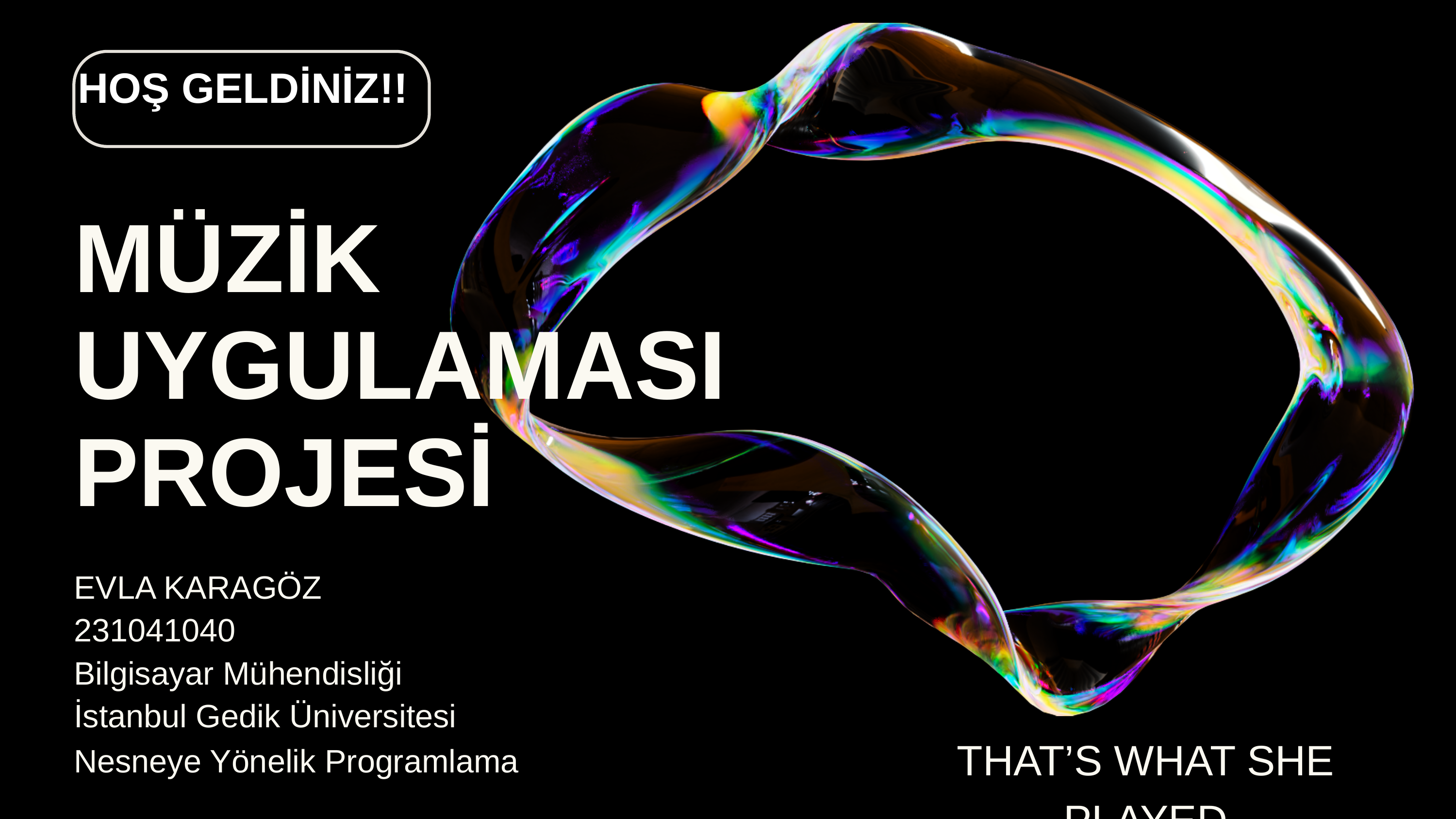

HOŞ GELDİNİZ!!
MÜZİK UYGULAMASI PROJESİ
EVLA KARAGÖZ
231041040
Bilgisayar Mühendisliği
İstanbul Gedik Üniversitesi
Nesneye Yönelik Programlama

THAT’S WHAT SHE PLAYED